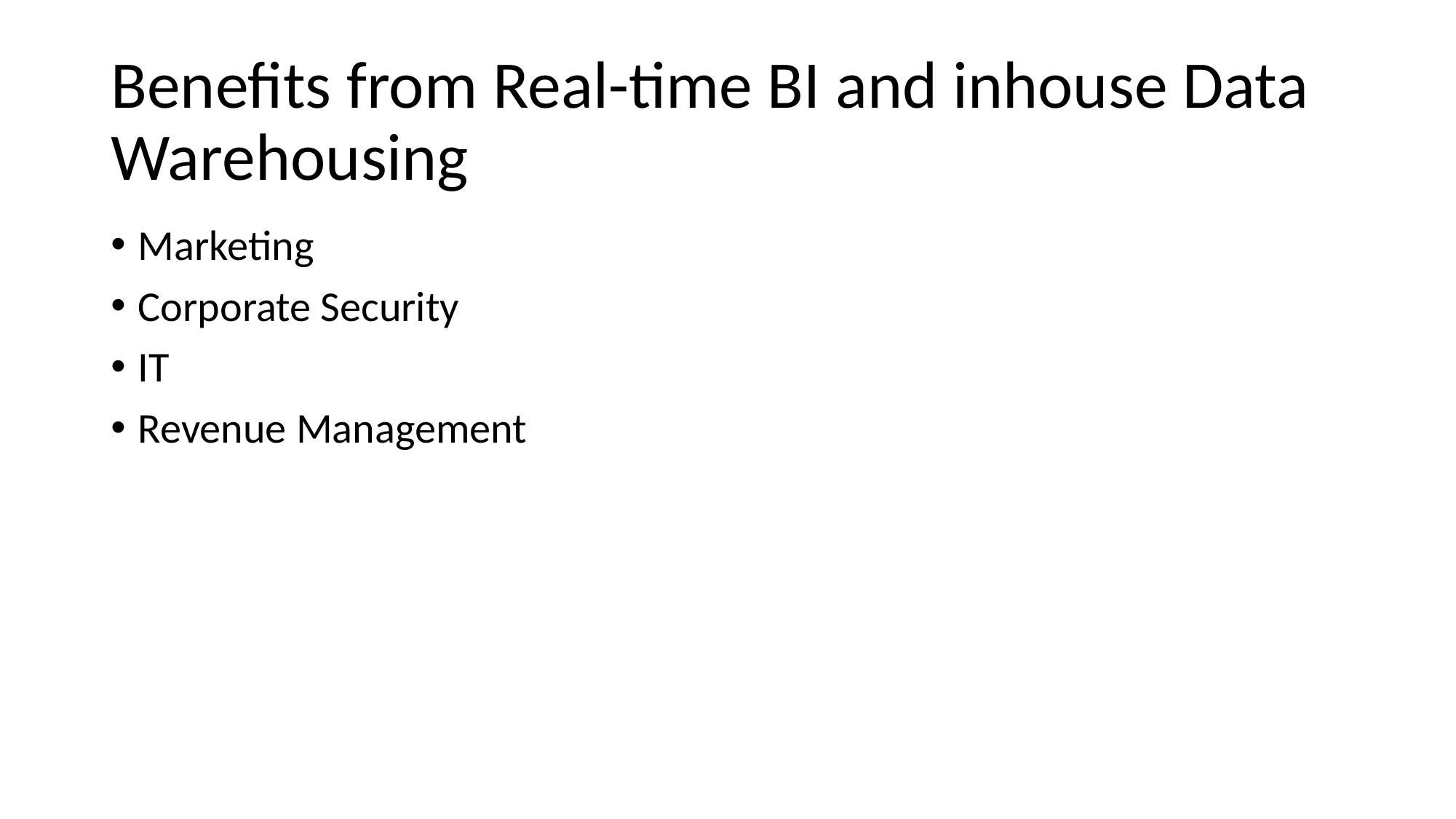

# Benefits from Real-time BI and inhouse Data Warehousing
Marketing
Corporate Security
IT
Revenue Management